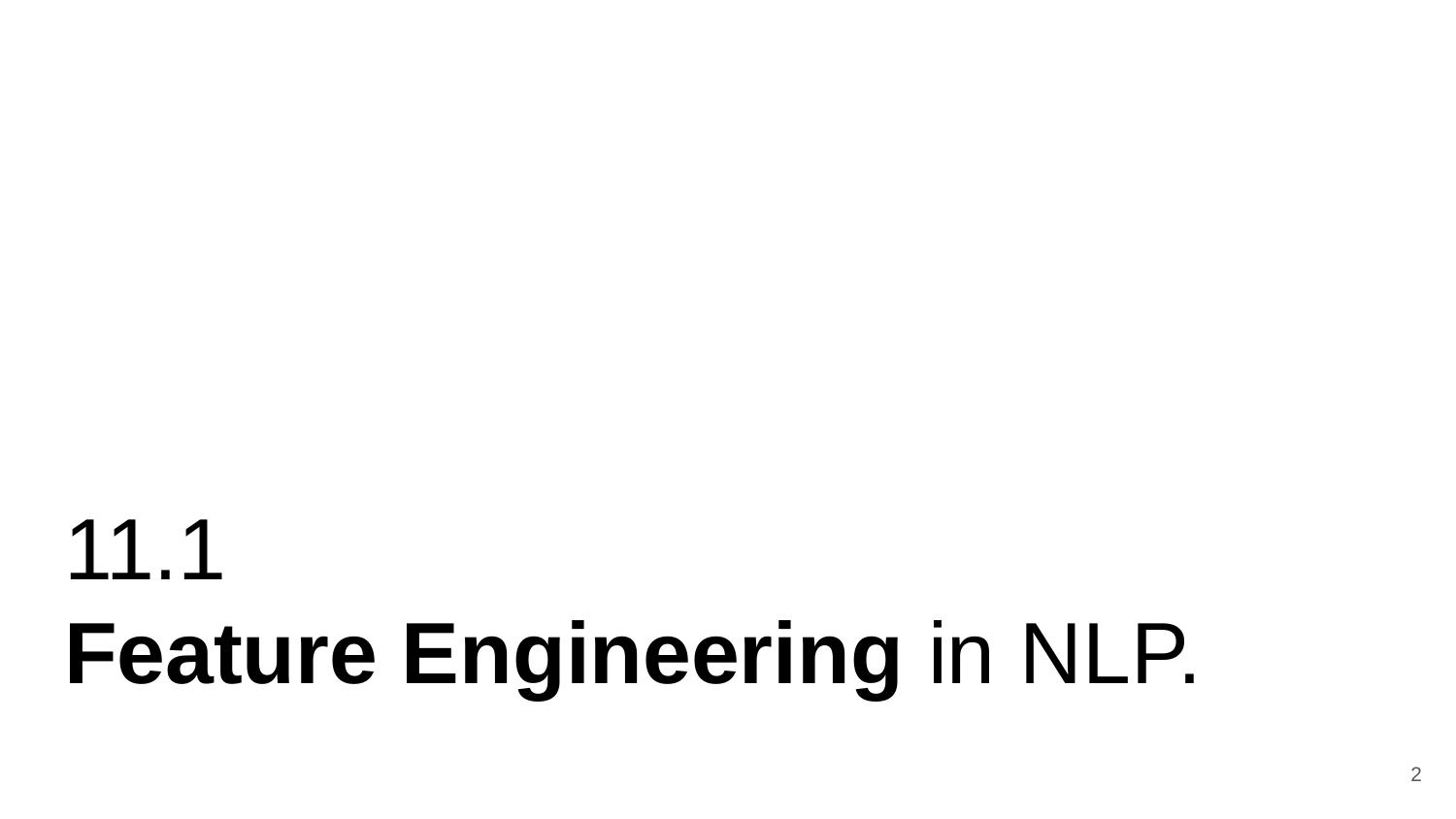

# 11.1
Feature Engineering in NLP.
2